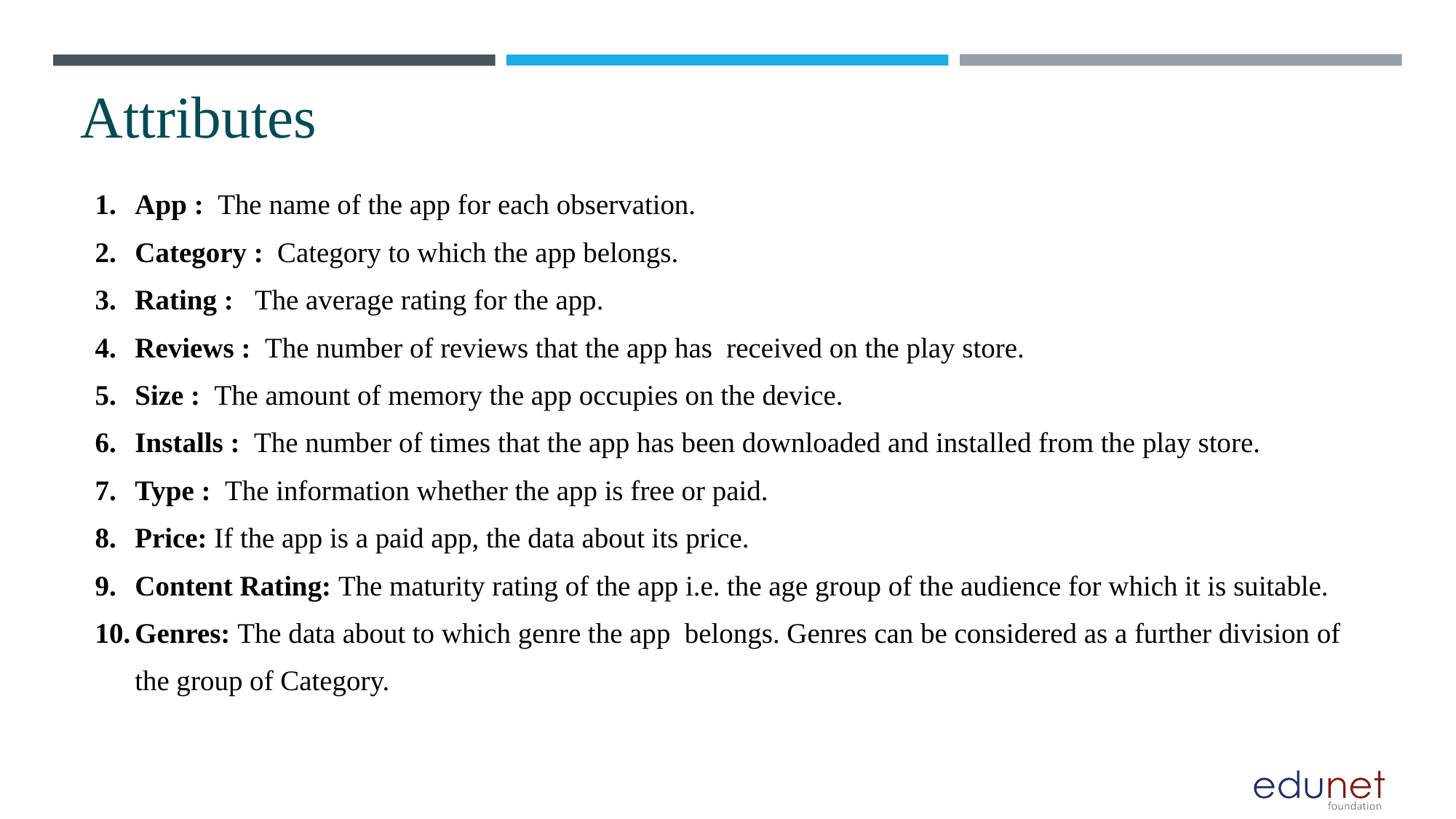

# Attributes
App :  The name of the app for each observation.
Category :  Category to which the app belongs.
Rating :   The average rating for the app.
Reviews :  The number of reviews that the app has  received on the play store.
Size :  The amount of memory the app occupies on the device.
Installs :  The number of times that the app has been downloaded and installed from the play store.
Type :  The information whether the app is free or paid.
Price: If the app is a paid app, the data about its price.
Content Rating: The maturity rating of the app i.e. the age group of the audience for which it is suitable.
Genres: The data about to which genre the app  belongs. Genres can be considered as a further division of the group of Category.